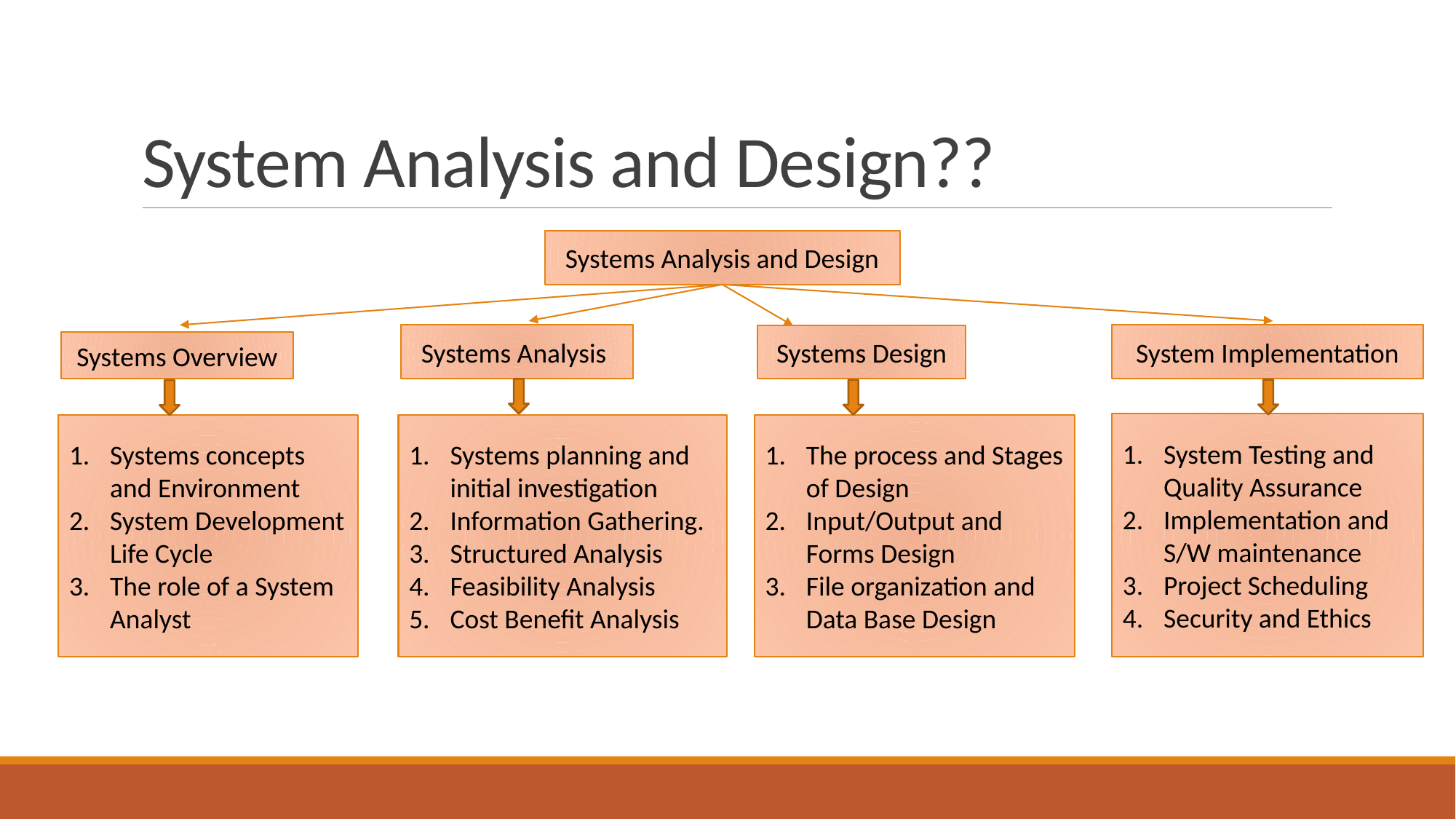

# System Analysis and Design??
Systems Analysis and Design
Systems Analysis
System Implementation
Systems Design
Systems Overview

System Testing and Quality Assurance
Implementation and S/W maintenance
Project Scheduling
Security and Ethics
Systems concepts and Environment
System Development Life Cycle
The role of a System Analyst
Systems planning and initial investigation
Information Gathering.
Structured Analysis
Feasibility Analysis
Cost Benefit Analysis
The process and Stages of Design
Input/Output and Forms Design
File organization and Data Base Design